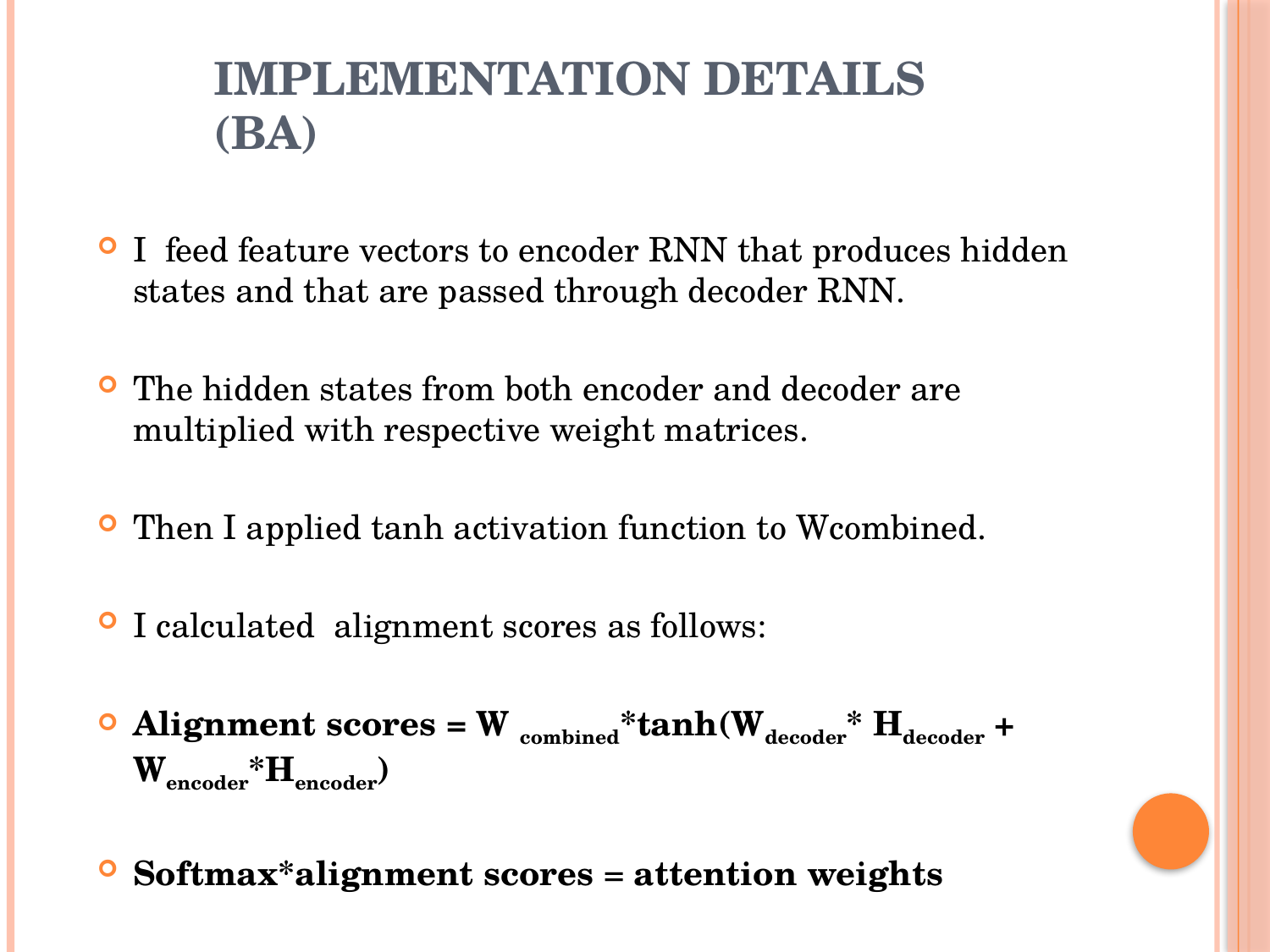

# IMPLEMENTATION DETAILS 		(BA)
I  feed feature vectors to encoder RNN that produces hidden states and that are passed through decoder RNN.

The hidden states from both encoder and decoder are multiplied with respective weight matrices.

Then I applied tanh activation function to Wcombined.

I calculated  alignment scores as follows:

Alignment scores = W combined*tanh(Wdecoder* Hdecoder + Wencoder*Hencoder)

Softmax*alignment scores = attention weights